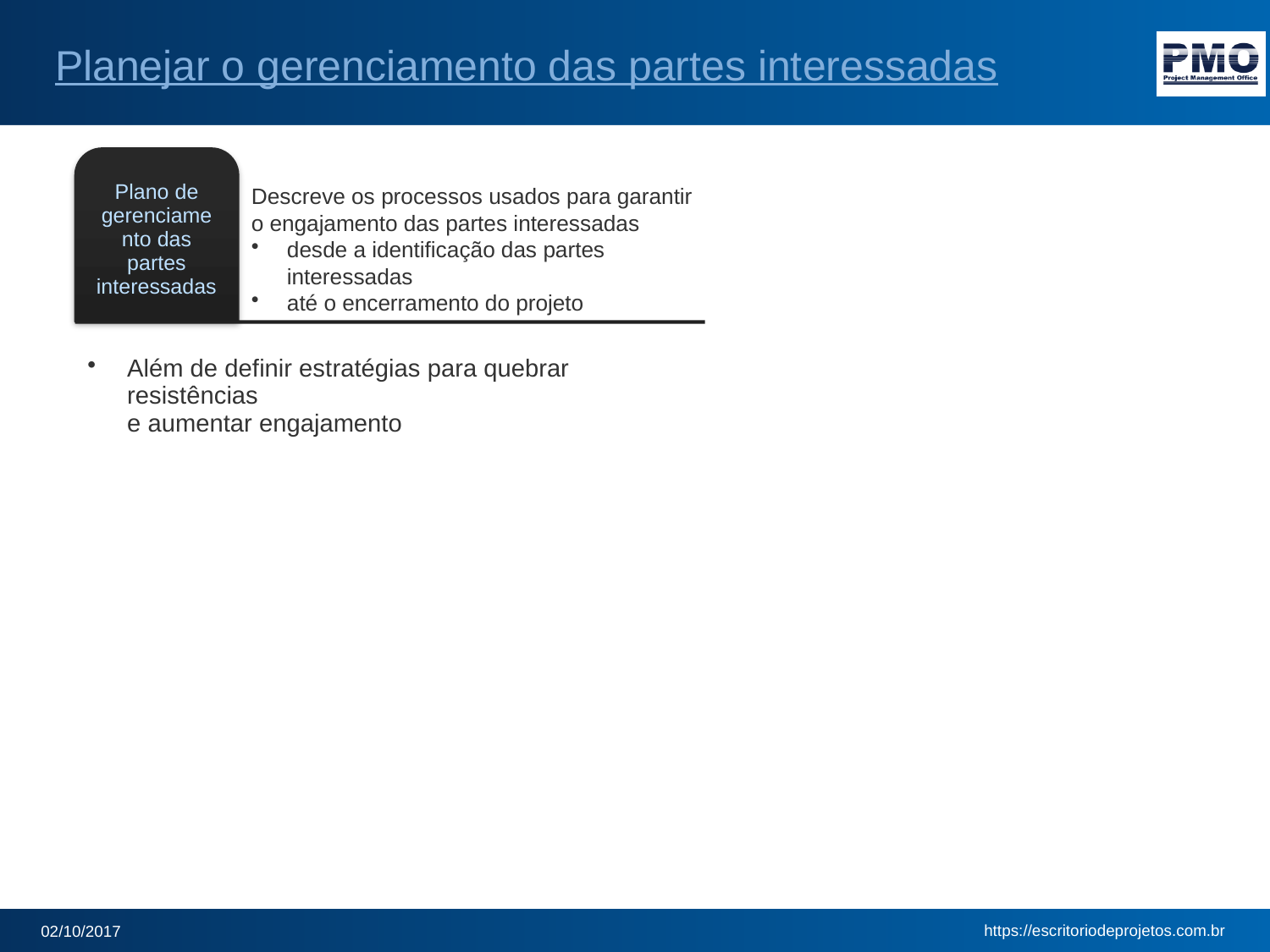

# Planejar o gerenciamento das partes interessadas
Descreve os processos usados para garantir o engajamento das partes interessadas
Além de definir estratégias para quebrar resistências
e aumentar engajamento
Plano de gerenciamento das partes interessadas
desde a identificação das partes interessadas
até o encerramento do projeto